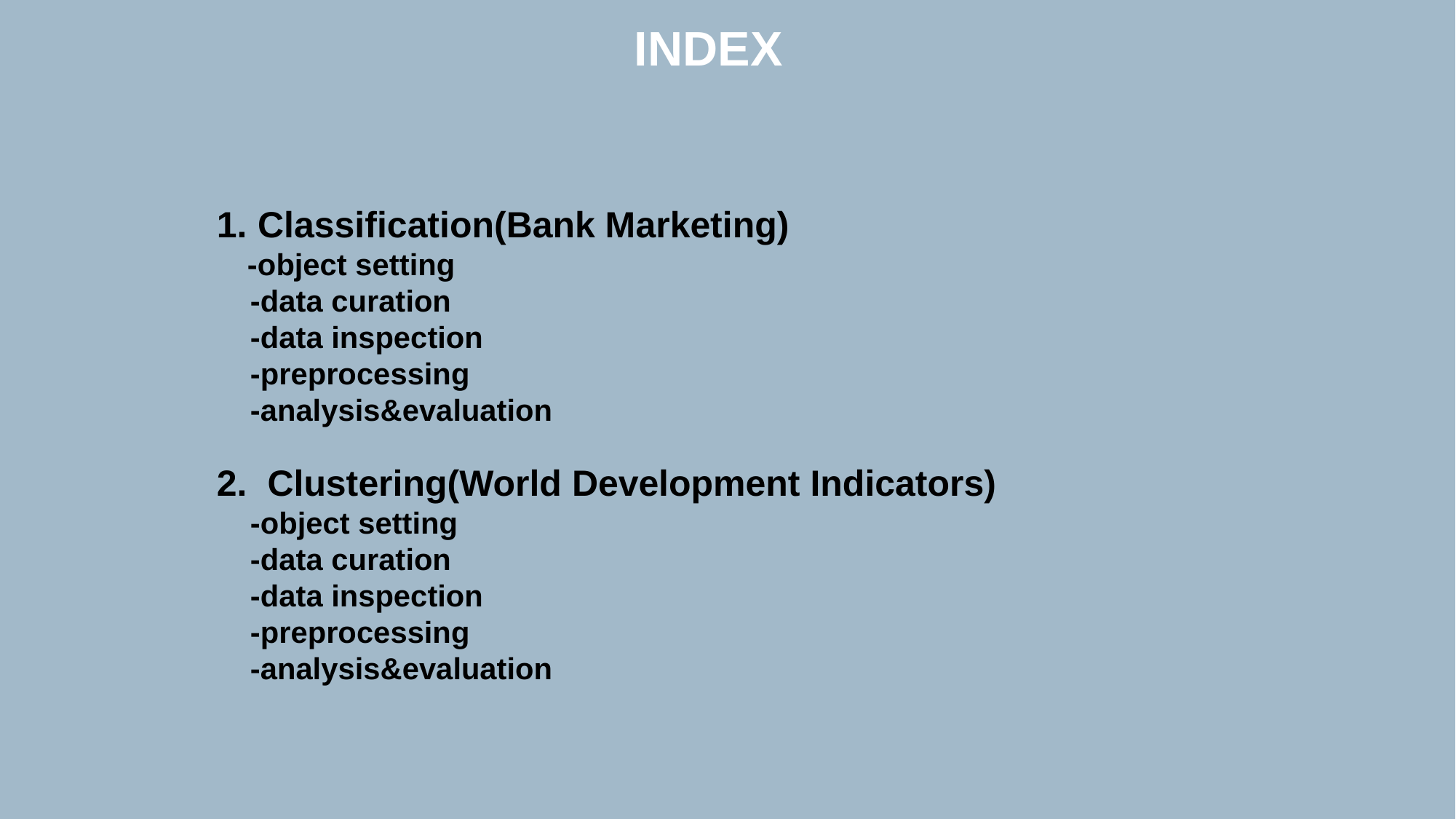

INDEX
Classification(Bank Marketing)
    -object setting
    -data curation
    -data inspection
    -preprocessing
    -analysis&evaluation

2.  Clustering(World Development Indicators)
    -object setting
    -data curation
    -data inspection
    -preprocessing
    -analysis&evaluation